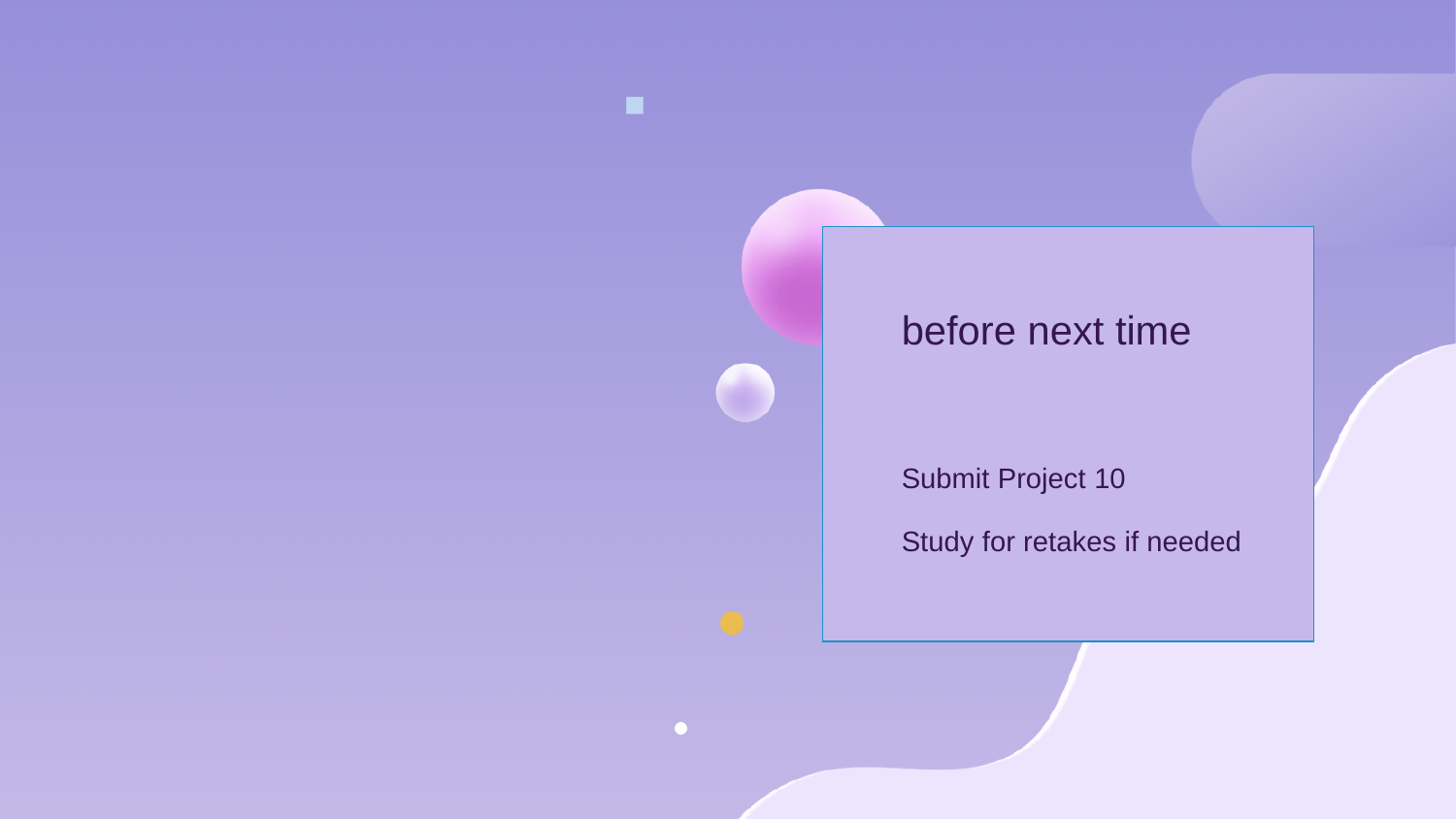

before next time
Submit Project 10
Study for retakes if needed